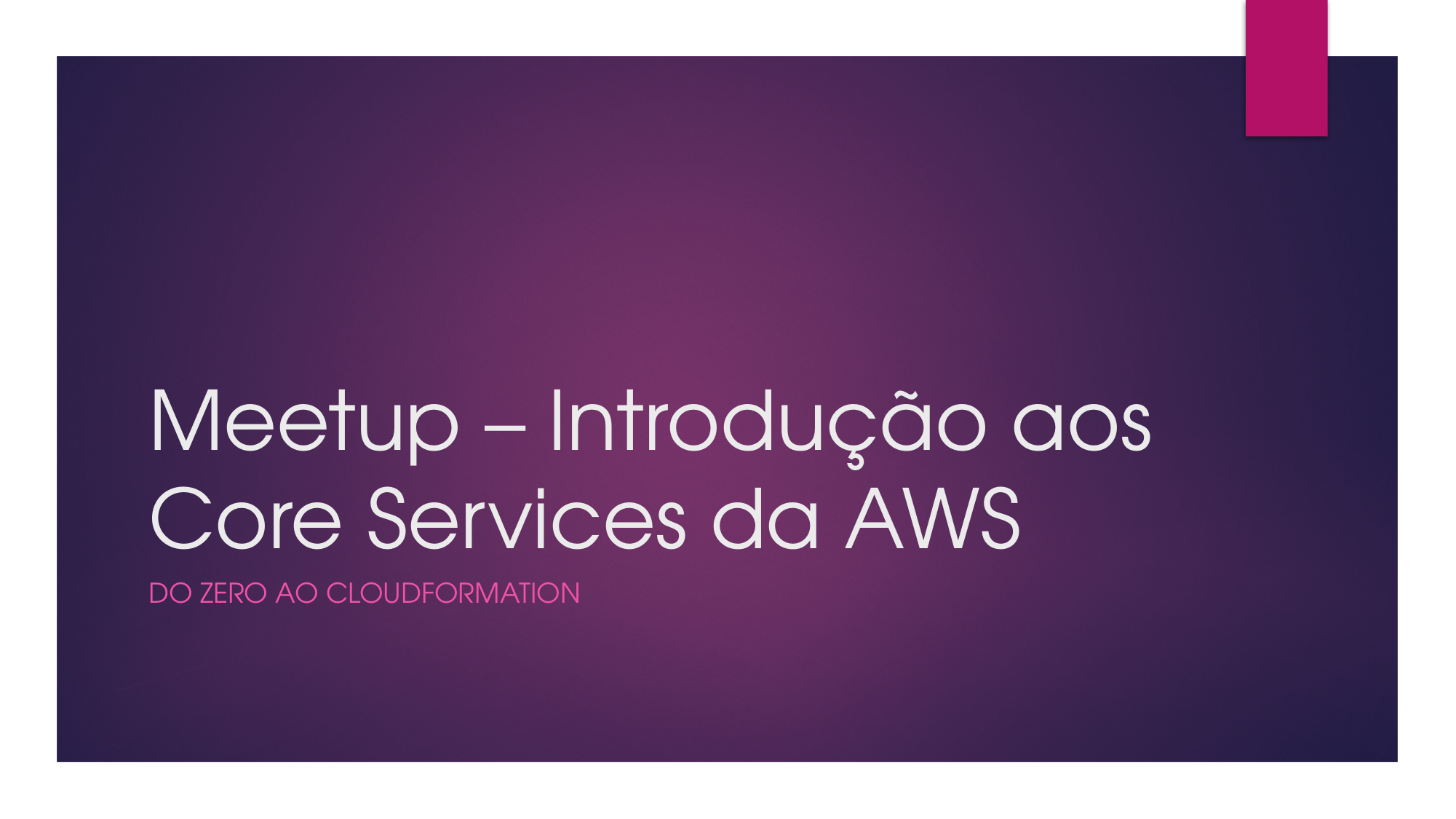

# Meetup – Introdução aos Core Services da AWS
Do ZERO AO CLOUDFORMATION